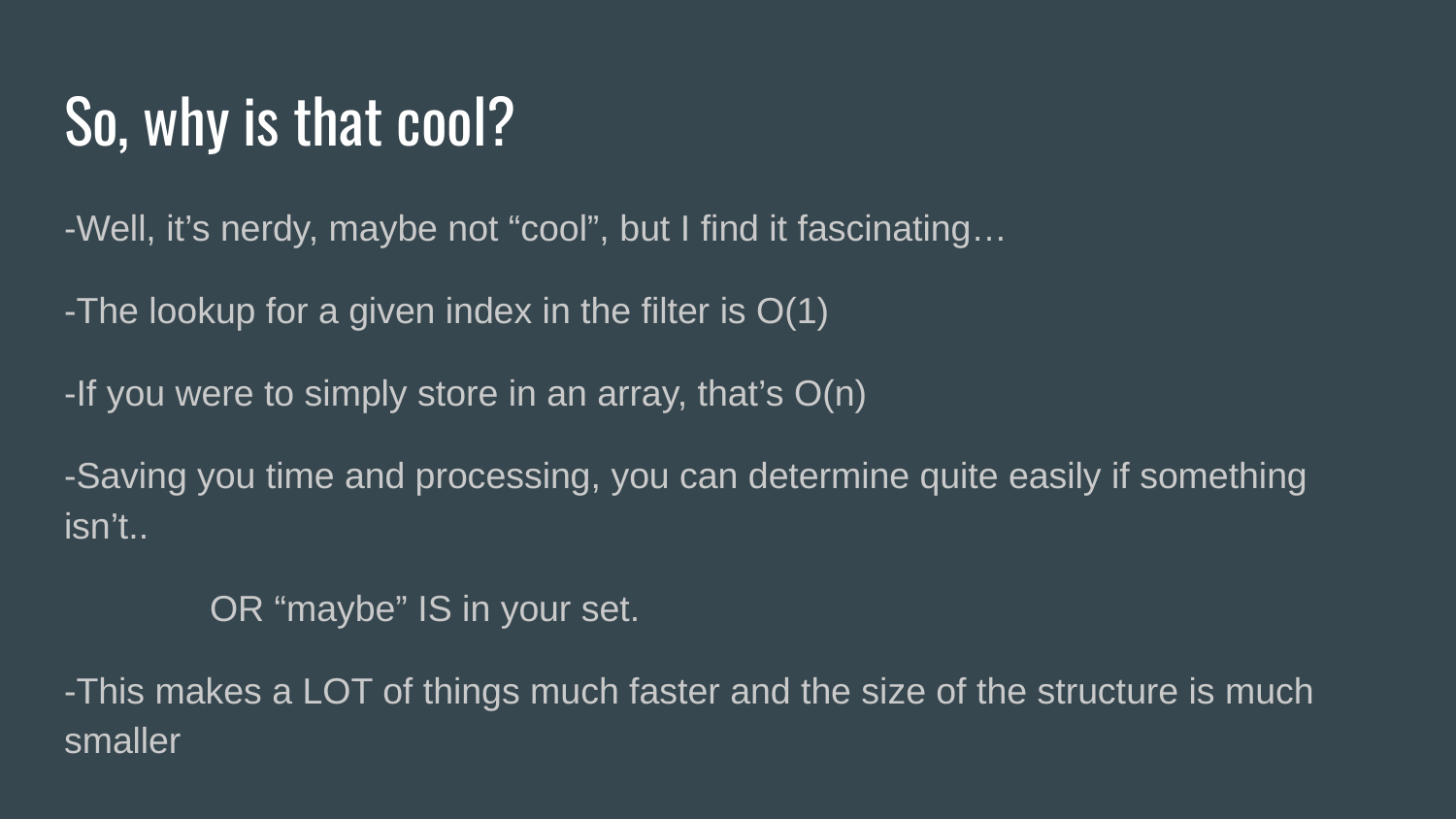

# So, why is that cool?
-Well, it’s nerdy, maybe not “cool”, but I find it fascinating…
-The lookup for a given index in the filter is O(1)
-If you were to simply store in an array, that’s O(n)
-Saving you time and processing, you can determine quite easily if something isn’t..
	OR “maybe” IS in your set.
-This makes a LOT of things much faster and the size of the structure is much smaller